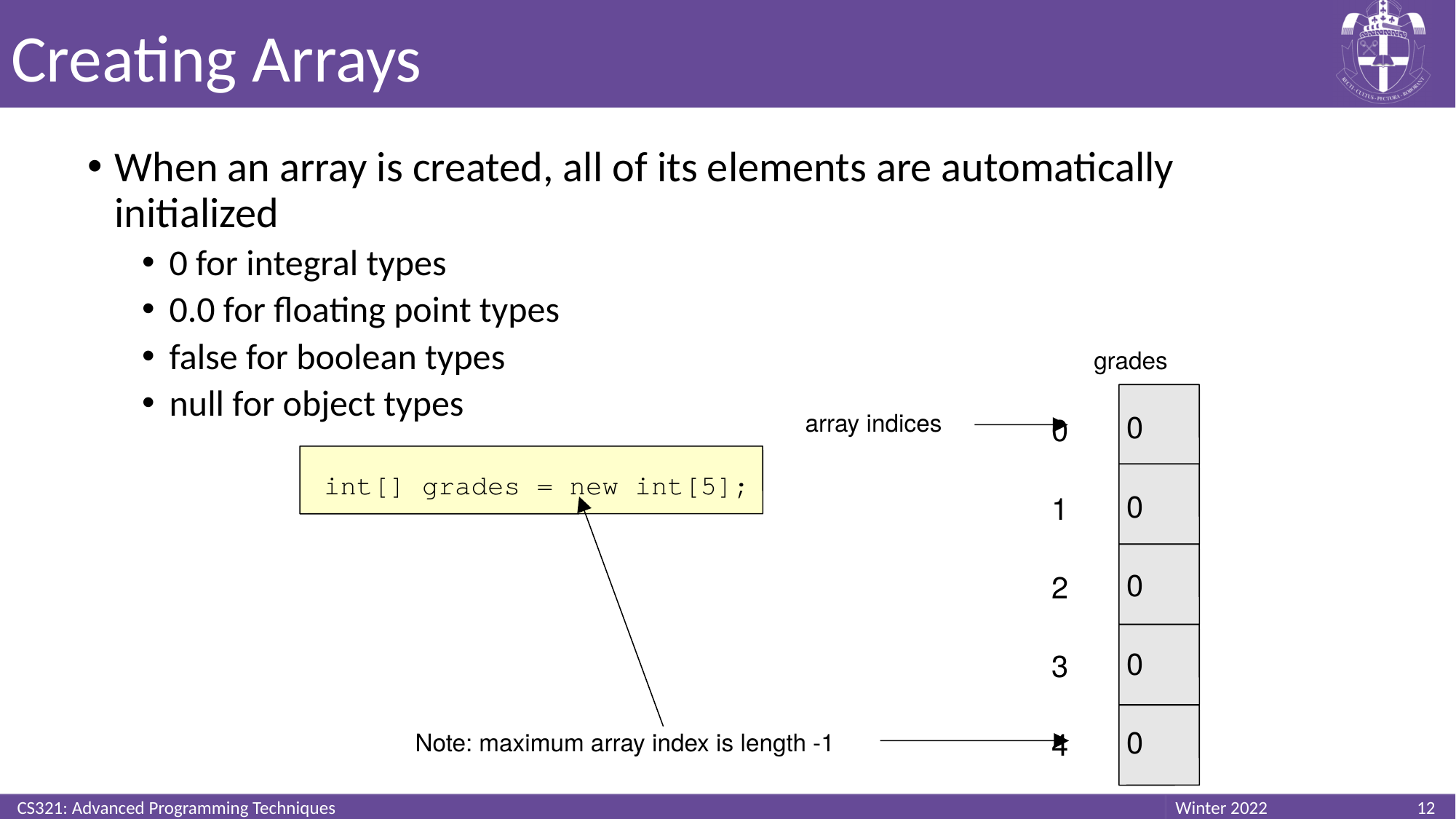

# Creating Arrays
When an array is created, all of its elements are automatically initialized
0 for integral types
0.0 for floating point types
false for boolean types
null for object types
grades

array indices
0
0

int[] grades = new int[5];

0
1

0
2
0
3
0
4
Note: maximum array index is length -1

CS321: Advanced Programming Techniques
12
Winter 2022